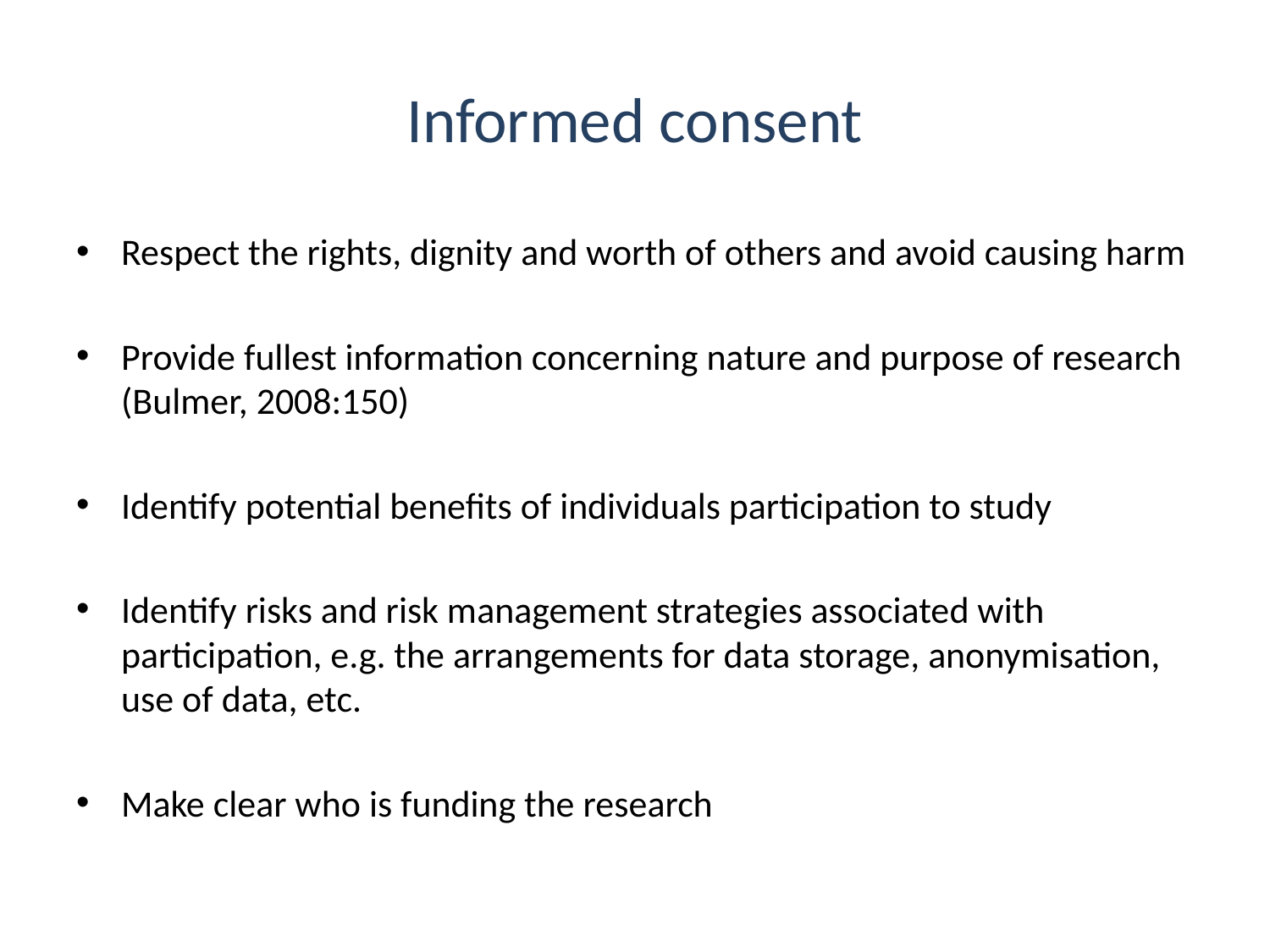

# Informed consent
Respect the rights, dignity and worth of others and avoid causing harm

Provide fullest information concerning nature and purpose of research (Bulmer, 2008:150)

Identify potential benefits of individuals participation to study

Identify risks and risk management strategies associated with participation, e.g. the arrangements for data storage, anonymisation, use of data, etc.

Make clear who is funding the research